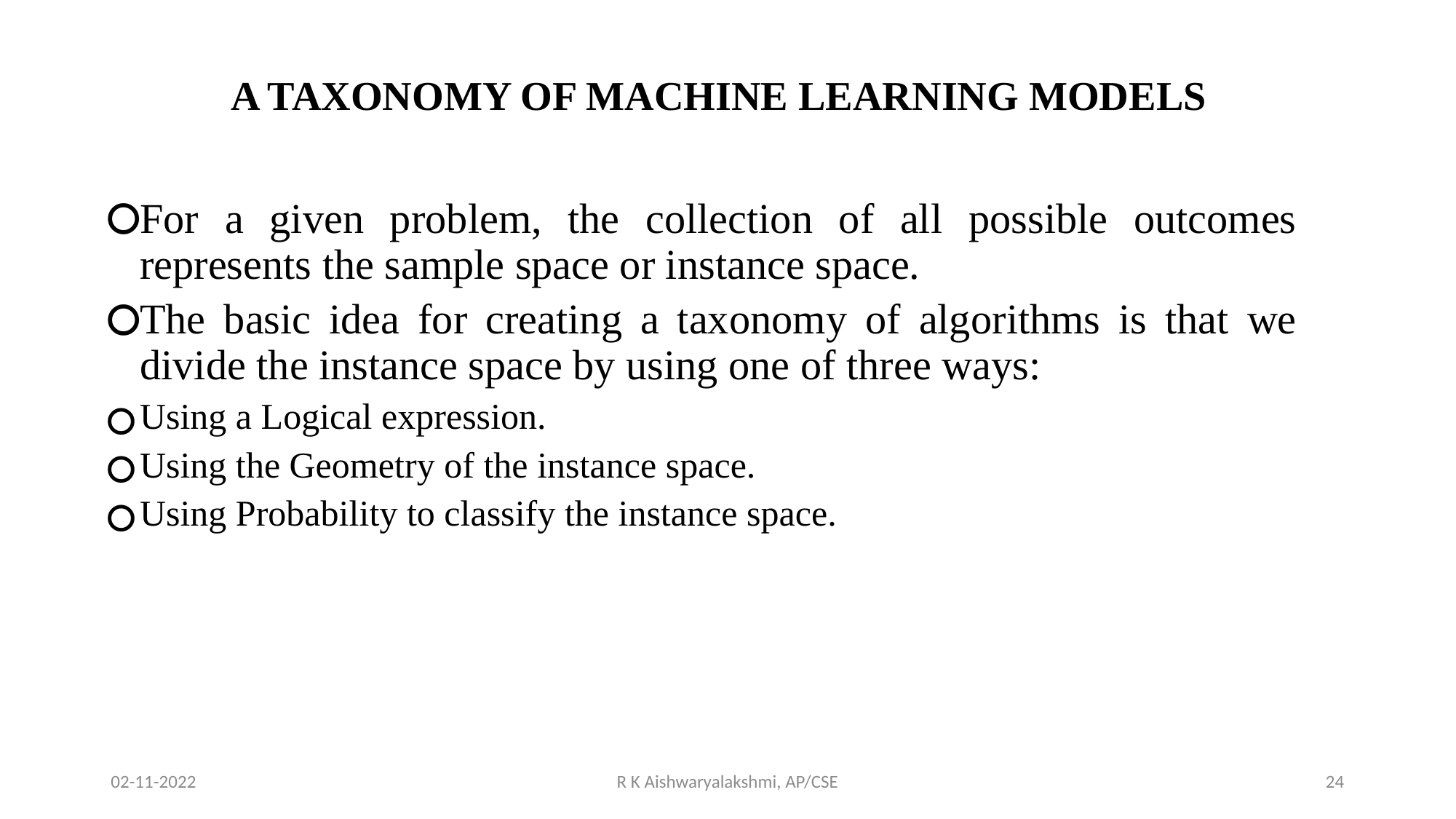

#
A Taxonomy of Machine Learning Models
For a given problem, the collection of all possible outcomes represents the sample space or instance space.
The basic idea for creating a taxonomy of algorithms is that we divide the instance space by using one of three ways:
Using a Logical expression.
Using the Geometry of the instance space.
Using Probability to classify the instance space.

02-11-2022
R K Aishwaryalakshmi, AP/CSE
24